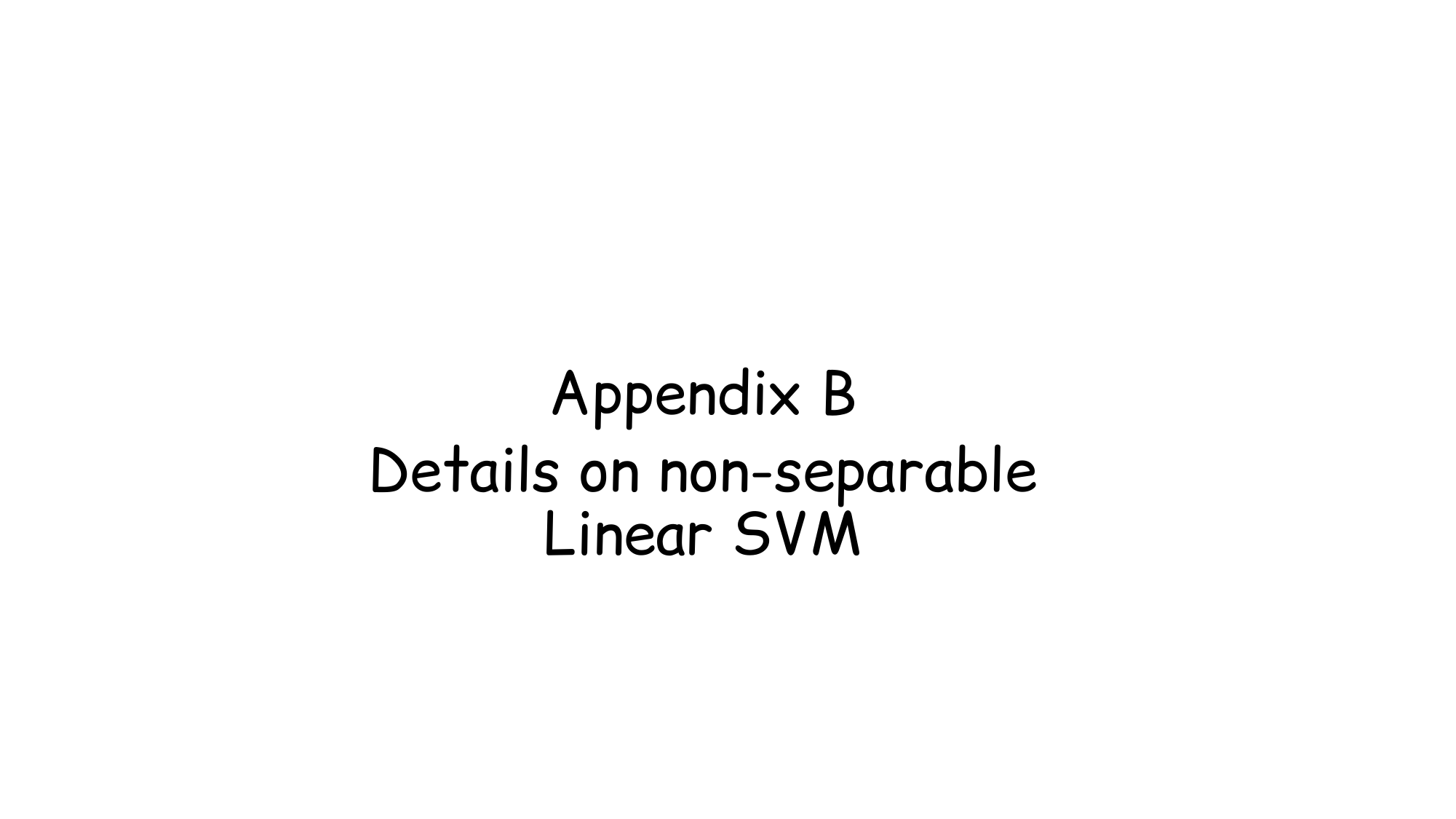

Appendix B
Details on non-separable Linear SVM